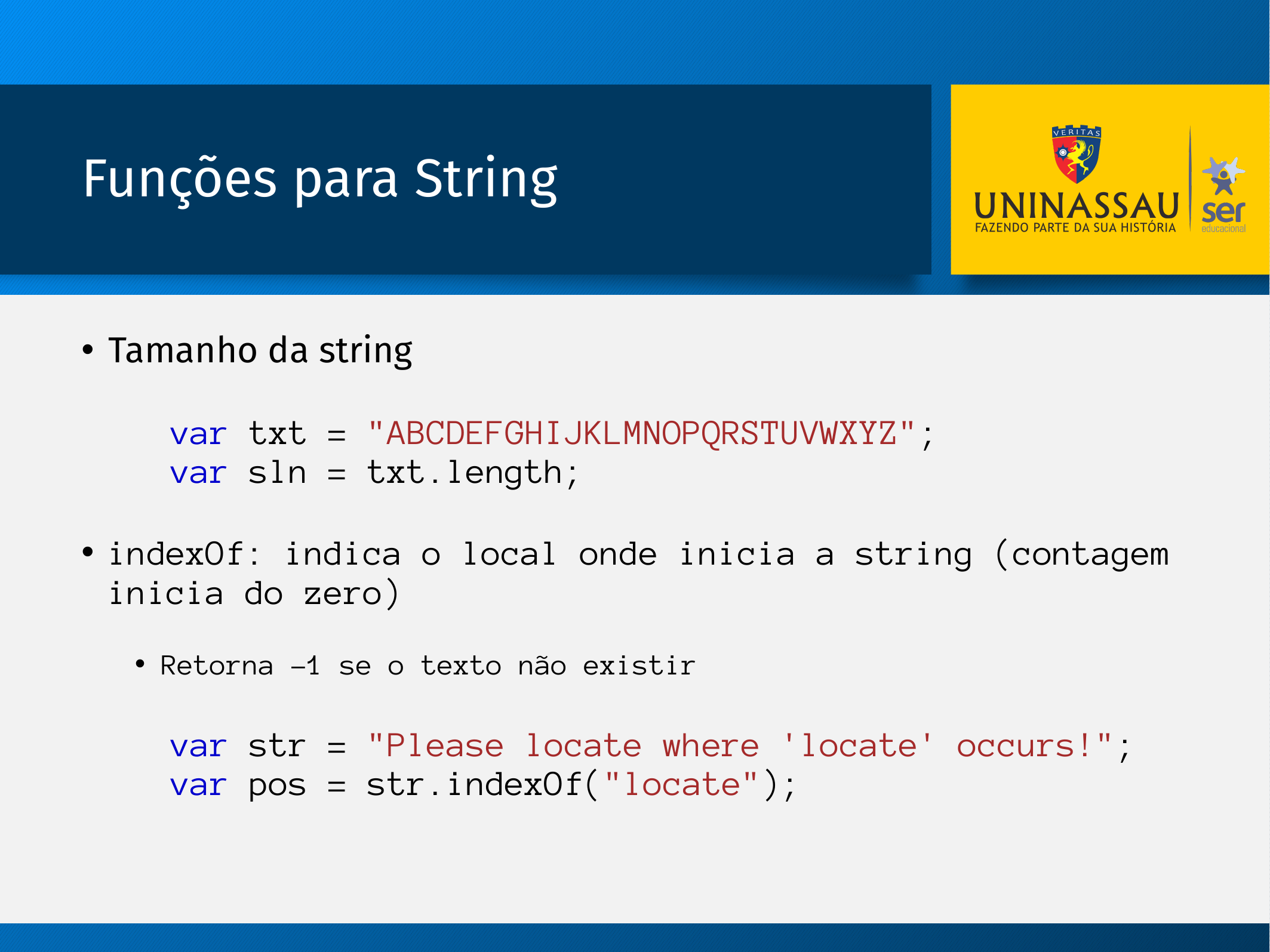

# Funções para String
Tamanho da string

	var txt = "ABCDEFGHIJKLMNOPQRSTUVWXYZ";
	var sln = txt.length;

indexOf: indica o local onde inicia a string (contagem inicia do zero)

Retorna -1 se o texto não existir

	var str = "Please locate where 'locate' occurs!";
	var pos = str.indexOf("locate");